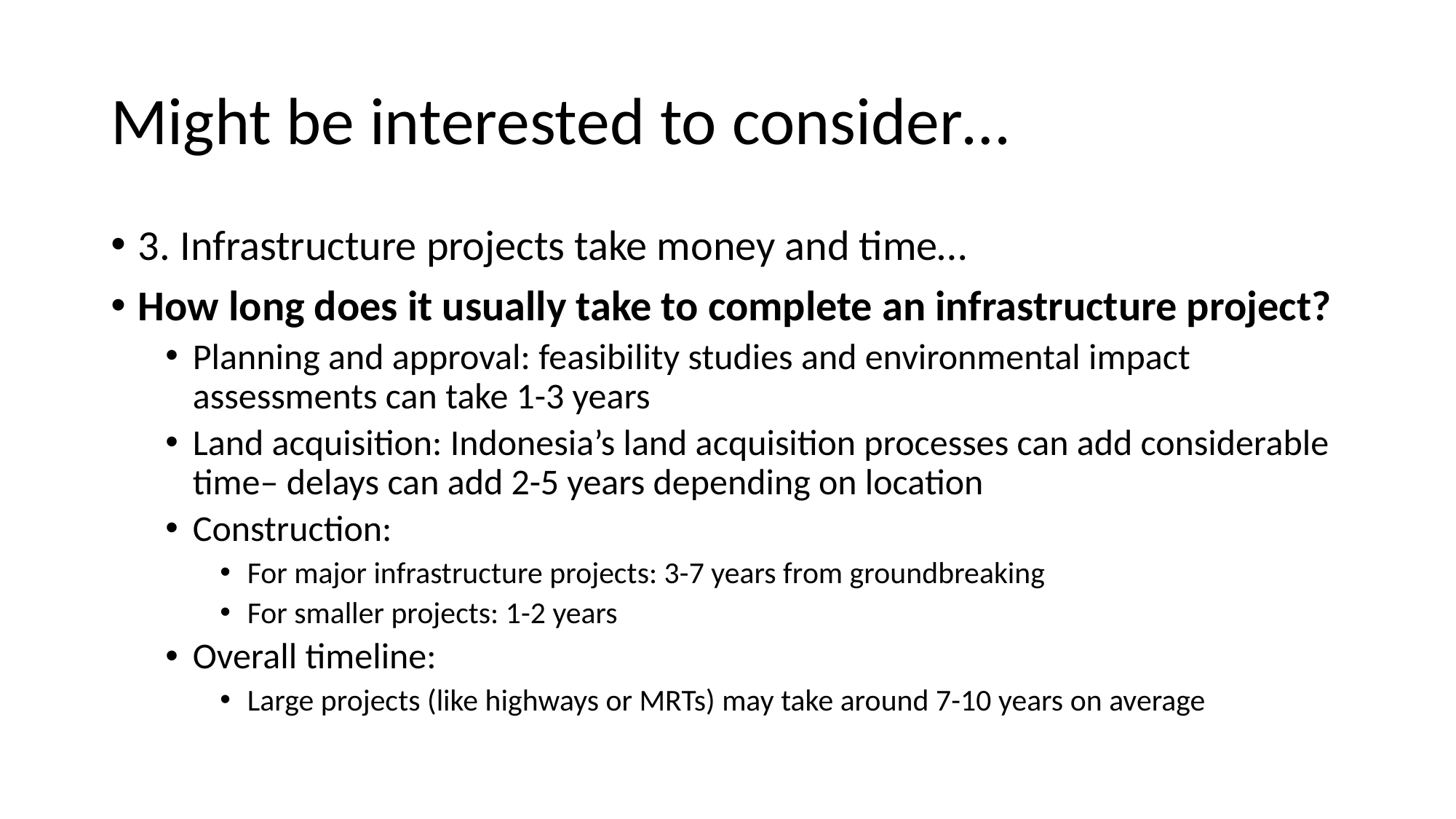

# Might be interested to consider…
3. Infrastructure projects take money and time…
How long does it usually take to complete an infrastructure project?
Planning and approval: feasibility studies and environmental impact assessments can take 1-3 years
Land acquisition: Indonesia’s land acquisition processes can add considerable time– delays can add 2-5 years depending on location
Construction:
For major infrastructure projects: 3-7 years from groundbreaking
For smaller projects: 1-2 years
Overall timeline:
Large projects (like highways or MRTs) may take around 7-10 years on average